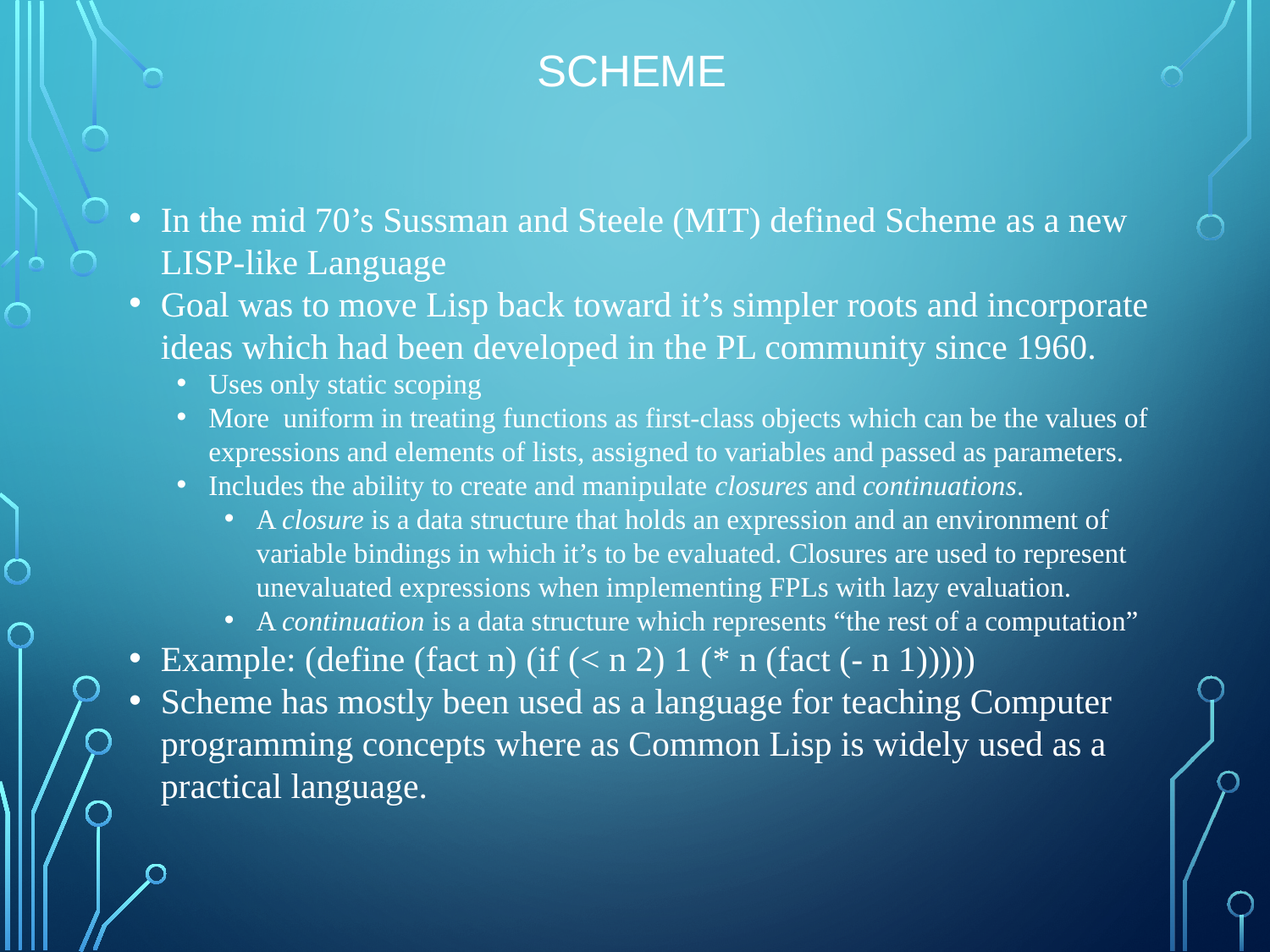

# Scheme
In the mid 70’s Sussman and Steele (MIT) defined Scheme as a new LISP-like Language
Goal was to move Lisp back toward it’s simpler roots and incorporate ideas which had been developed in the PL community since 1960.
Uses only static scoping
More  uniform in treating functions as first-class objects which can be the values of expressions and elements of lists, assigned to variables and passed as parameters.
Includes the ability to create and manipulate closures and continuations.
A closure is a data structure that holds an expression and an environment of variable bindings in which it’s to be evaluated. Closures are used to represent unevaluated expressions when implementing FPLs with lazy evaluation.
A continuation is a data structure which represents “the rest of a computation”
Example: (define (fact n) (if (< n 2) 1 (* n (fact (- n 1)))))
Scheme has mostly been used as a language for teaching Computer programming concepts where as Common Lisp is widely used as a practical language.